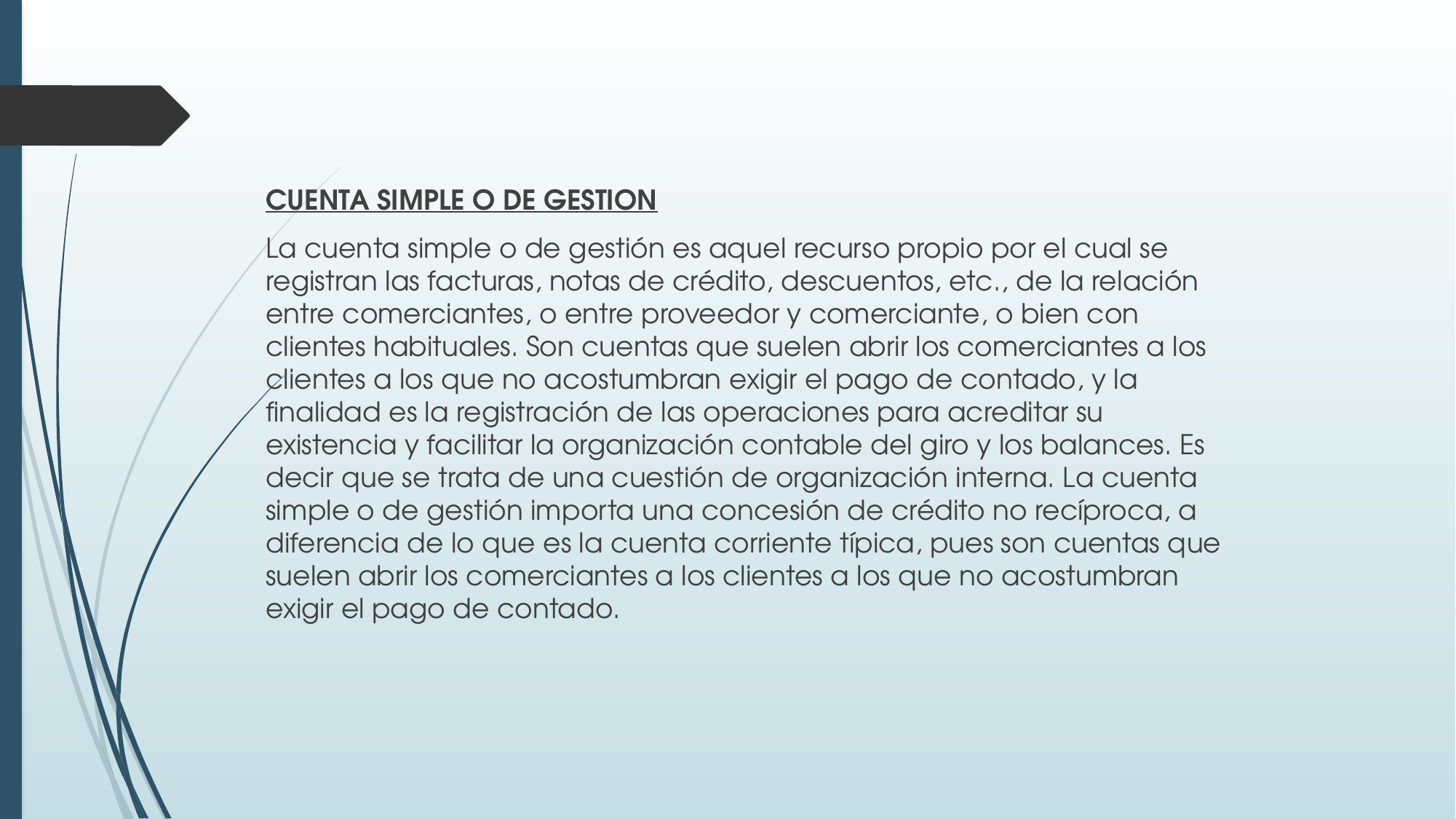

CUENTA SIMPLE O DE GESTION
La cuenta simple o de gestión es aquel recurso propio por el cual se registran las facturas, notas de crédito, descuentos, etc., de la relación entre comerciantes, o entre proveedor y comerciante, o bien con clientes habituales. Son cuentas que suelen abrir los comerciantes a los clientes a los que no acostumbran exigir el pago de contado, y la finalidad es la registración de las operaciones para acreditar su existencia y facilitar la organización contable del giro y los balances. Es decir que se trata de una cuestión de organización interna. La cuenta simple o de gestión importa una concesión de crédito no recíproca, a diferencia de lo que es la cuenta corriente típica, pues son cuentas que suelen abrir los comerciantes a los clientes a los que no acostumbran exigir el pago de contado.